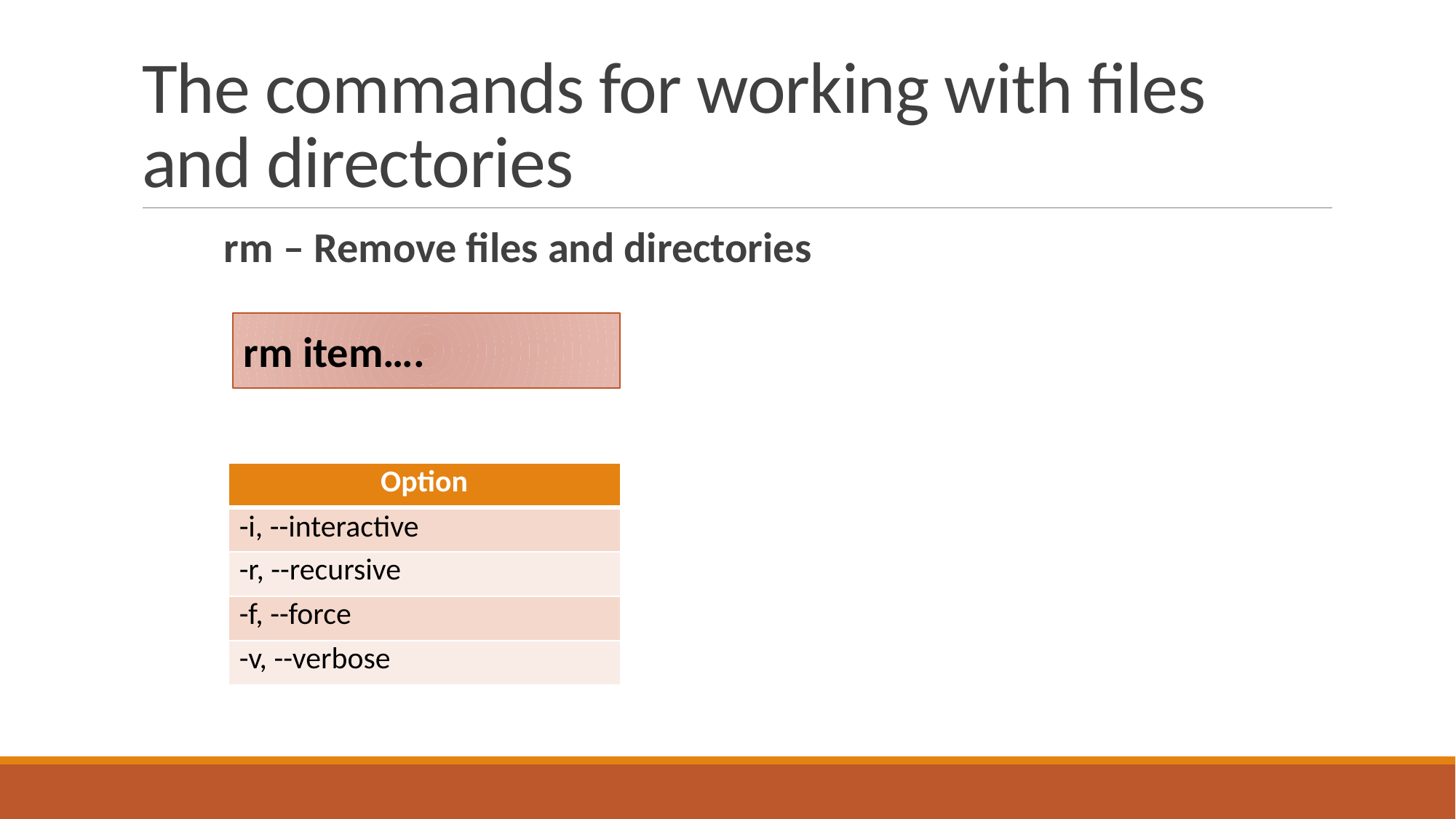

# The commands for working with files and directories
	rm – Remove files and directories
rm item….
| Option |
| --- |
| -i, --interactive |
| -r, --recursive |
| -f, --force |
| -v, --verbose |